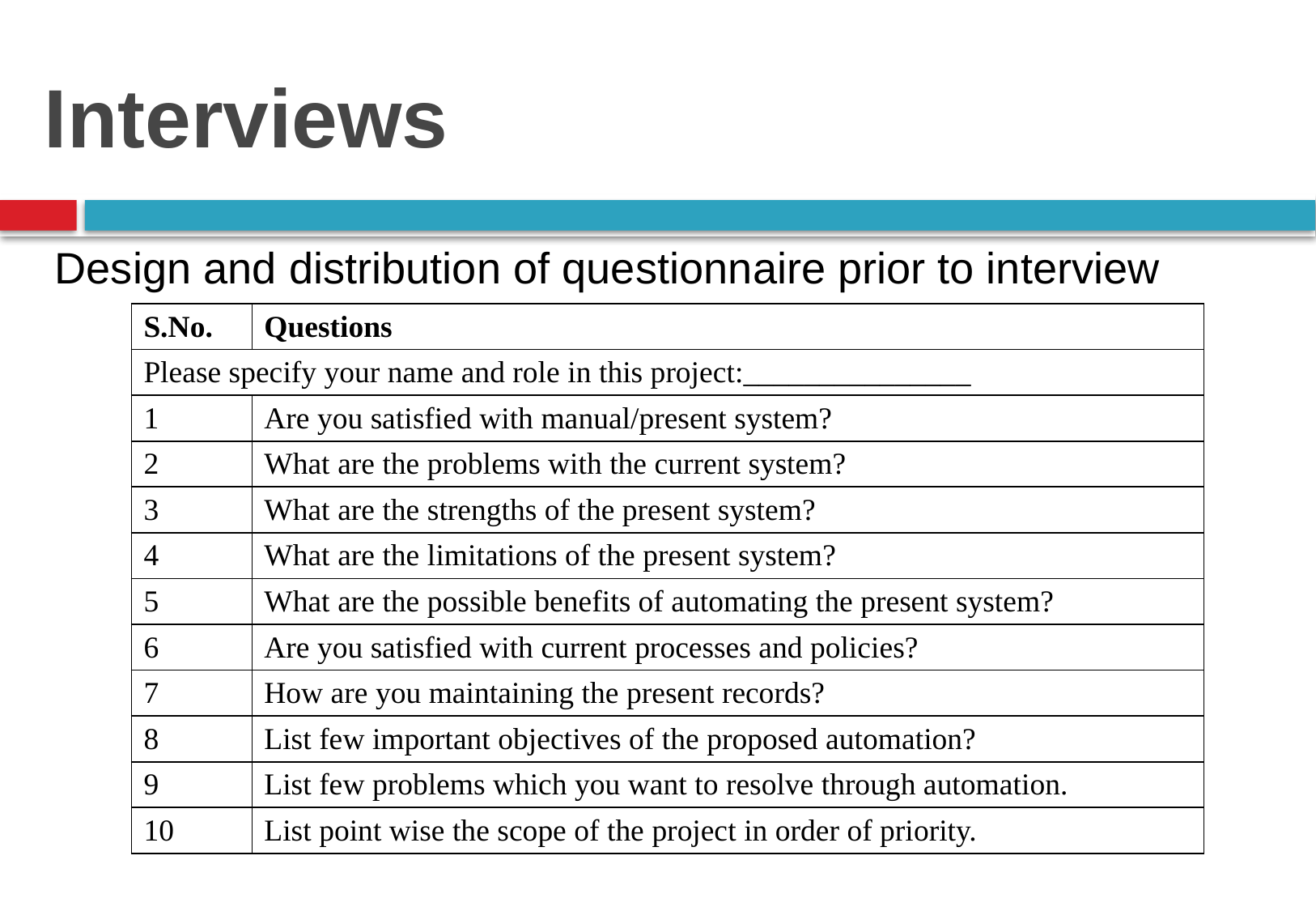

Interviews
Design and distribution of questionnaire prior to interview
| S.No. | Questions |
| --- | --- |
| Please specify your name and role in this project:\_\_\_\_\_\_\_\_\_\_\_\_\_\_\_ |  |
| 1 | Are you satisfied with manual/present system? |
| 2 | What are the problems with the current system? |
| 3 | What are the strengths of the present system? |
| 4 | What are the limitations of the present system? |
| 5 | What are the possible benefits of automating the present system? |
| 6 | Are you satisfied with current processes and policies? |
| 7 | How are you maintaining the present records? |
| 8 | List few important objectives of the proposed automation? |
| 9 | List few problems which you want to resolve through automation. |
| 10 | List point wise the scope of the project in order of priority. |